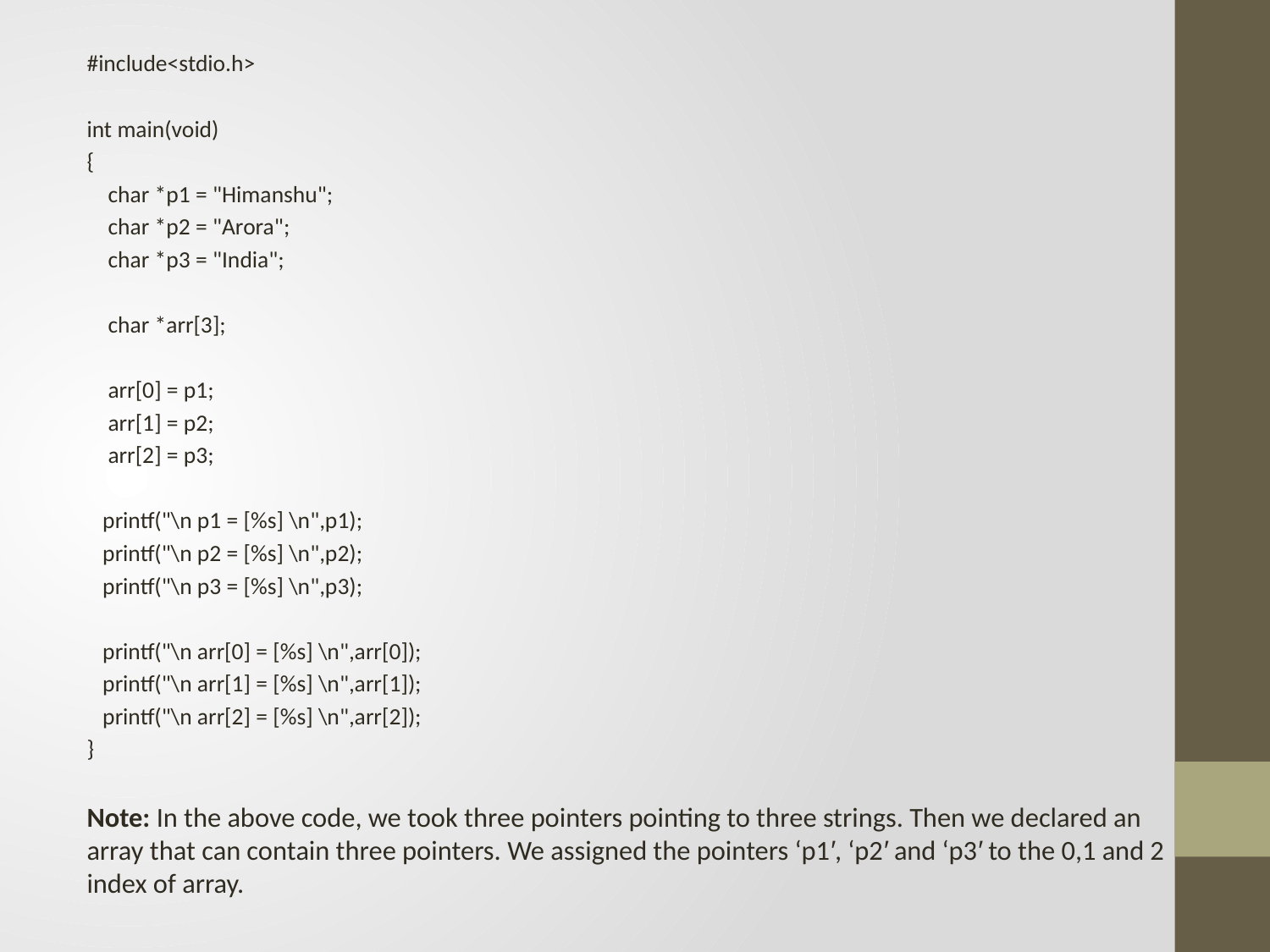

#include<stdio.h>

int main(void)
{
    char *p1 = "Himanshu";
    char *p2 = "Arora";
    char *p3 = "India";

    char *arr[3];

    arr[0] = p1;
    arr[1] = p2;
    arr[2] = p3;

   printf("\n p1 = [%s] \n",p1);
   printf("\n p2 = [%s] \n",p2);
   printf("\n p3 = [%s] \n",p3);

   printf("\n arr[0] = [%s] \n",arr[0]);
   printf("\n arr[1] = [%s] \n",arr[1]);
   printf("\n arr[2] = [%s] \n",arr[2]);
}

Note: In the above code, we took three pointers pointing to three strings. Then we declared an array that can contain three pointers. We assigned the pointers ‘p1′, ‘p2′ and ‘p3′ to the 0,1 and 2 index of array.